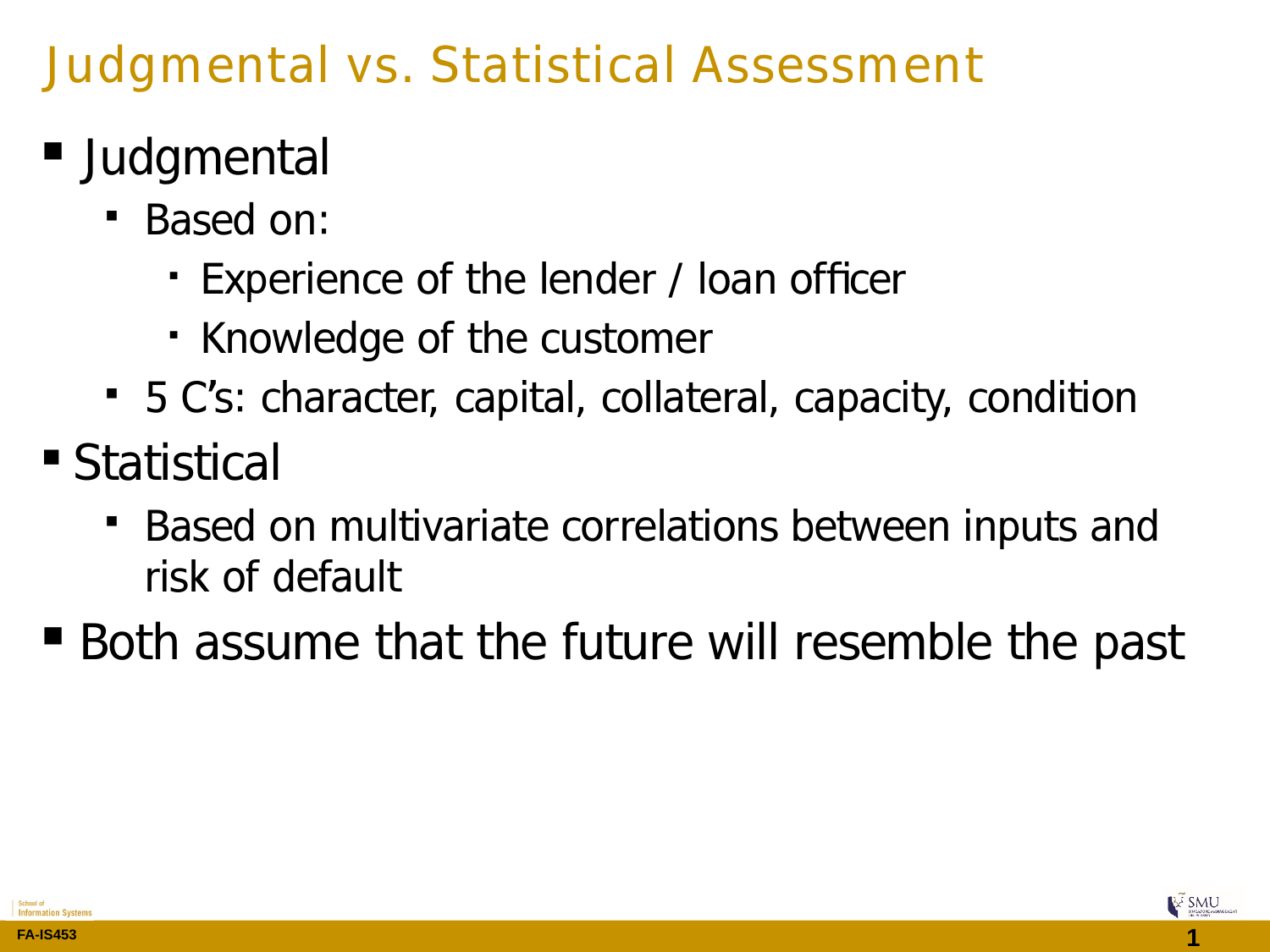

# Judgmental vs. Statistical Assessment
 Judgmental
Based on:
Experience of the lender / loan officer
Knowledge of the customer
5 C’s: character, capital, collateral, capacity, condition
 Statistical
Based on multivariate correlations between inputs and risk of default
 Both assume that the future will resemble the past
16